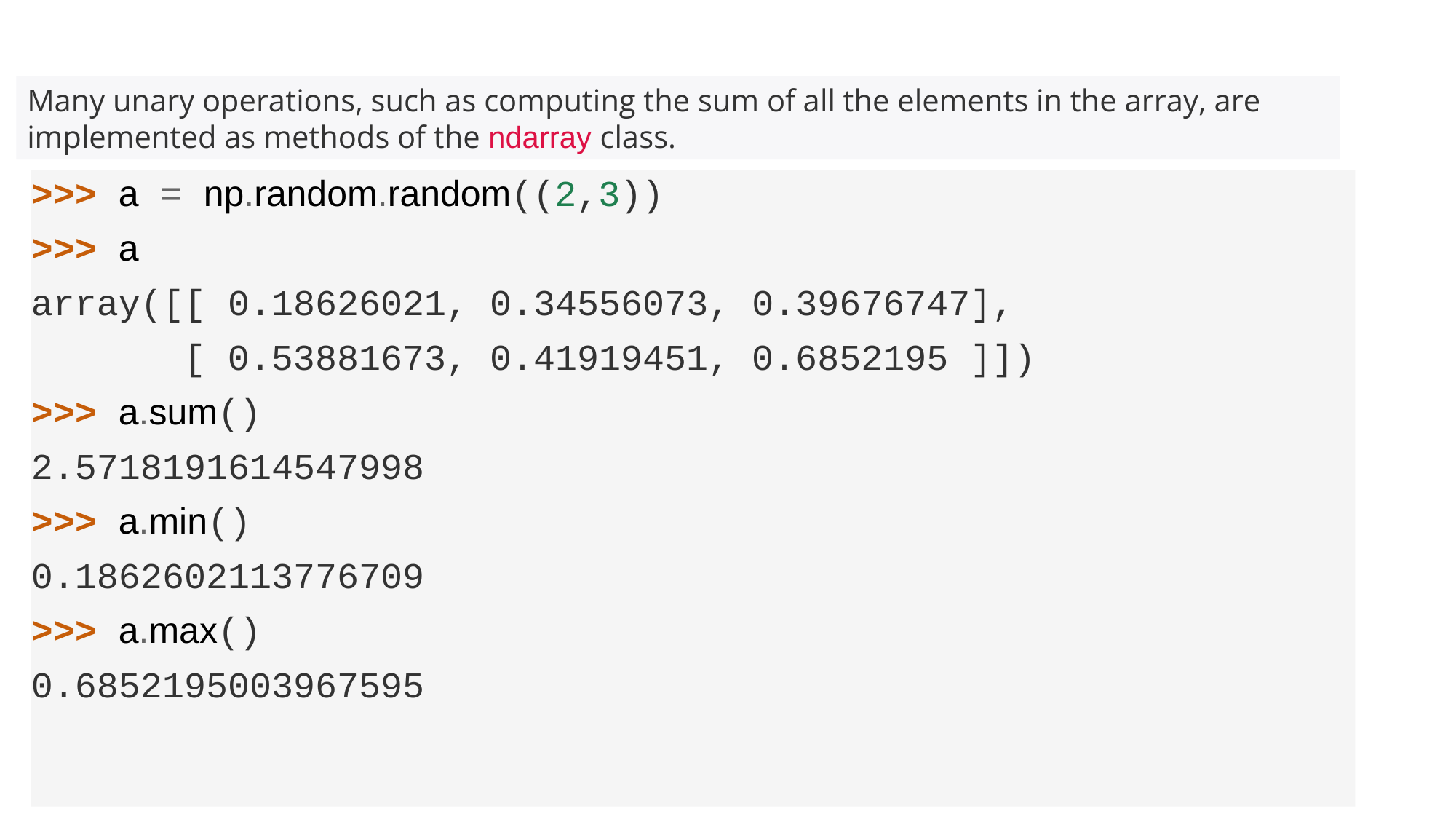

#
Many unary operations, such as computing the sum of all the elements in the array, are implemented as methods of the ndarray class.
>>> a = np.random.random((2,3))
>>> a
array([[ 0.18626021, 0.34556073, 0.39676747],
       [ 0.53881673, 0.41919451, 0.6852195 ]])
>>> a.sum()
2.5718191614547998
>>> a.min()
0.1862602113776709
>>> a.max()
0.6852195003967595